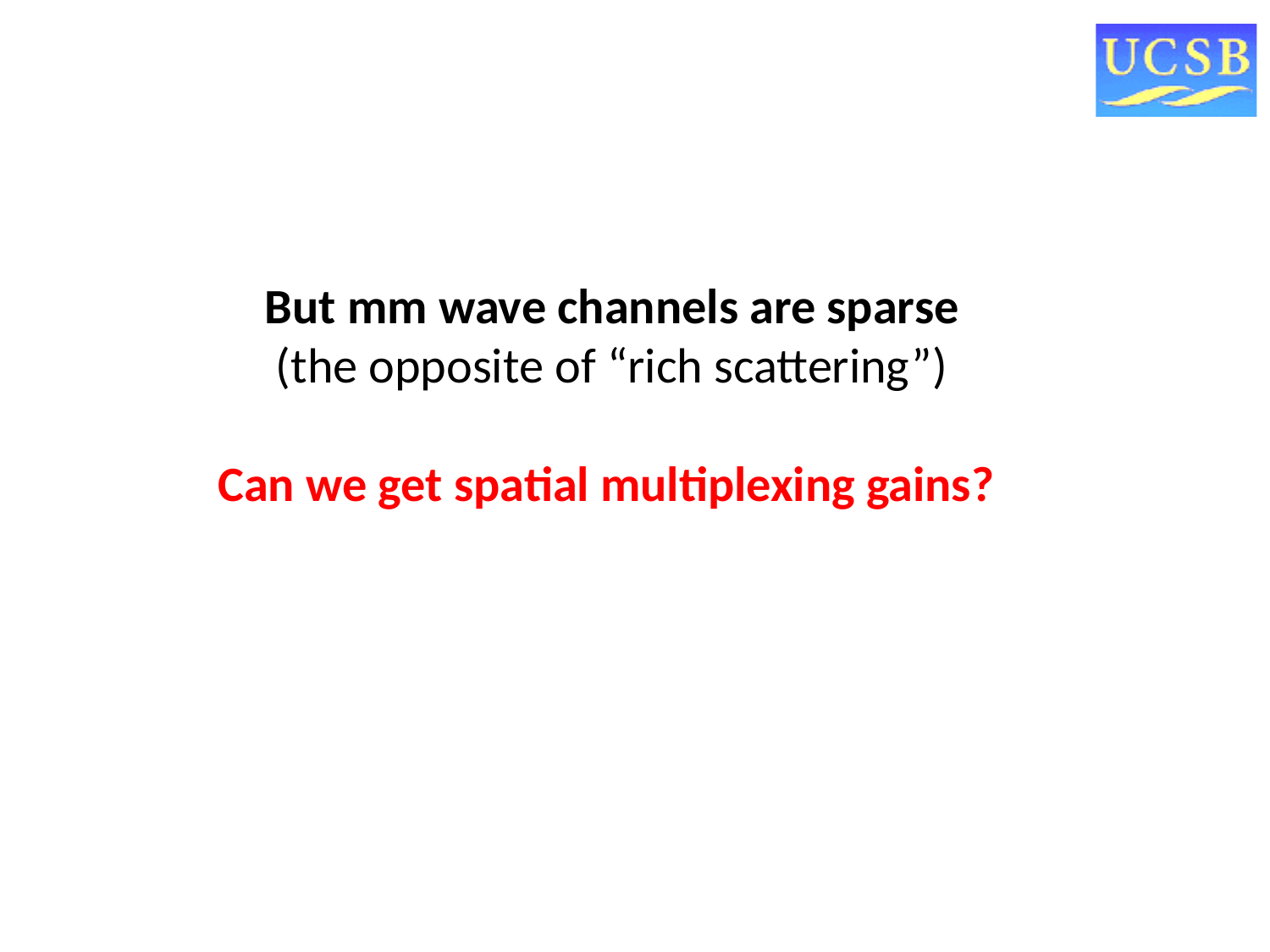

But mm wave channels are sparse
(the opposite of “rich scattering”)

Can we get spatial multiplexing gains?